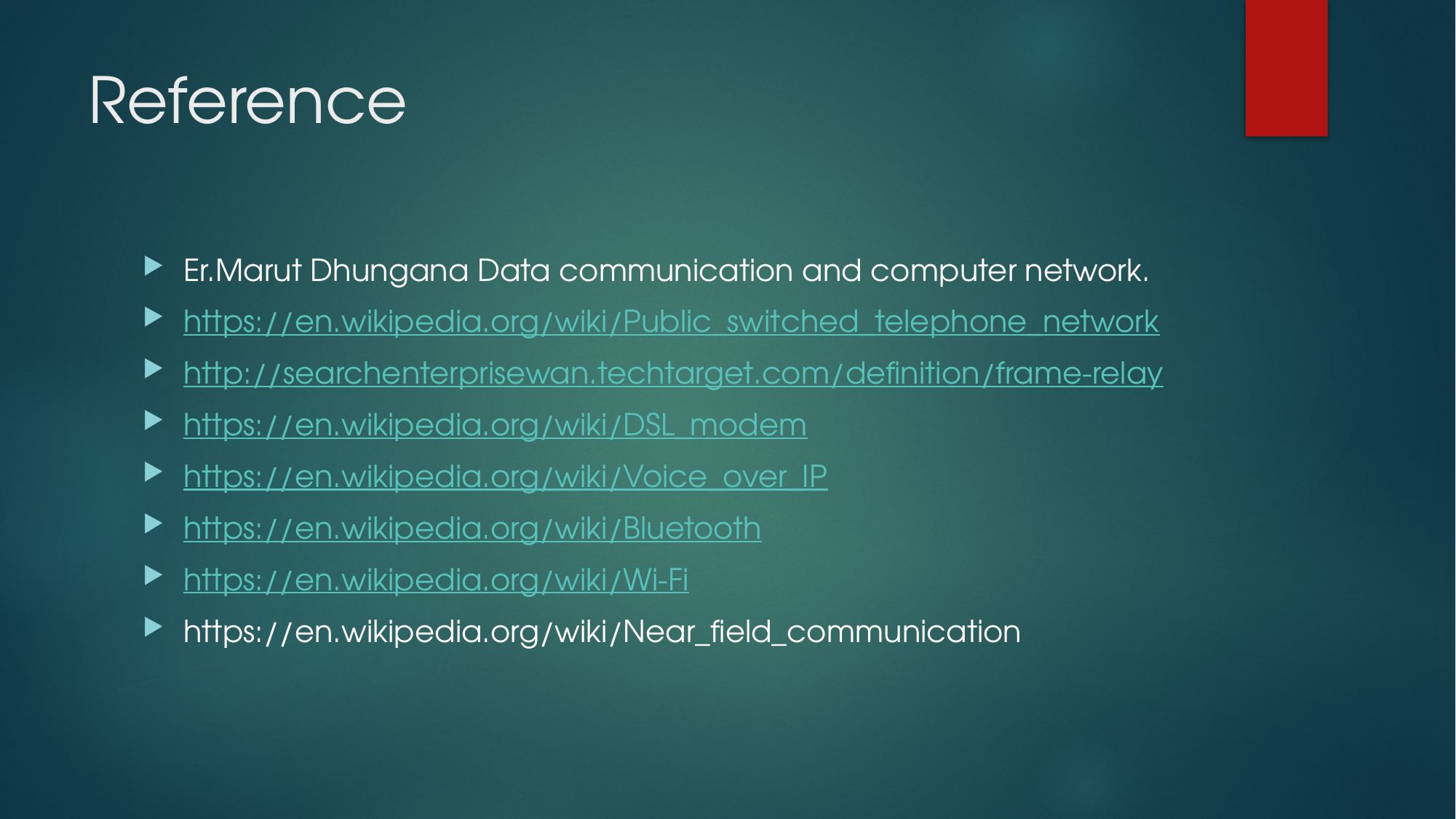

# Reference
Er.Marut Dhungana Data communication and computer network.
https://en.wikipedia.org/wiki/Public_switched_telephone_network
http://searchenterprisewan.techtarget.com/definition/frame-relay
https://en.wikipedia.org/wiki/DSL_modem
https://en.wikipedia.org/wiki/Voice_over_IP
https://en.wikipedia.org/wiki/Bluetooth
https://en.wikipedia.org/wiki/Wi-Fi
https://en.wikipedia.org/wiki/Near_field_communication